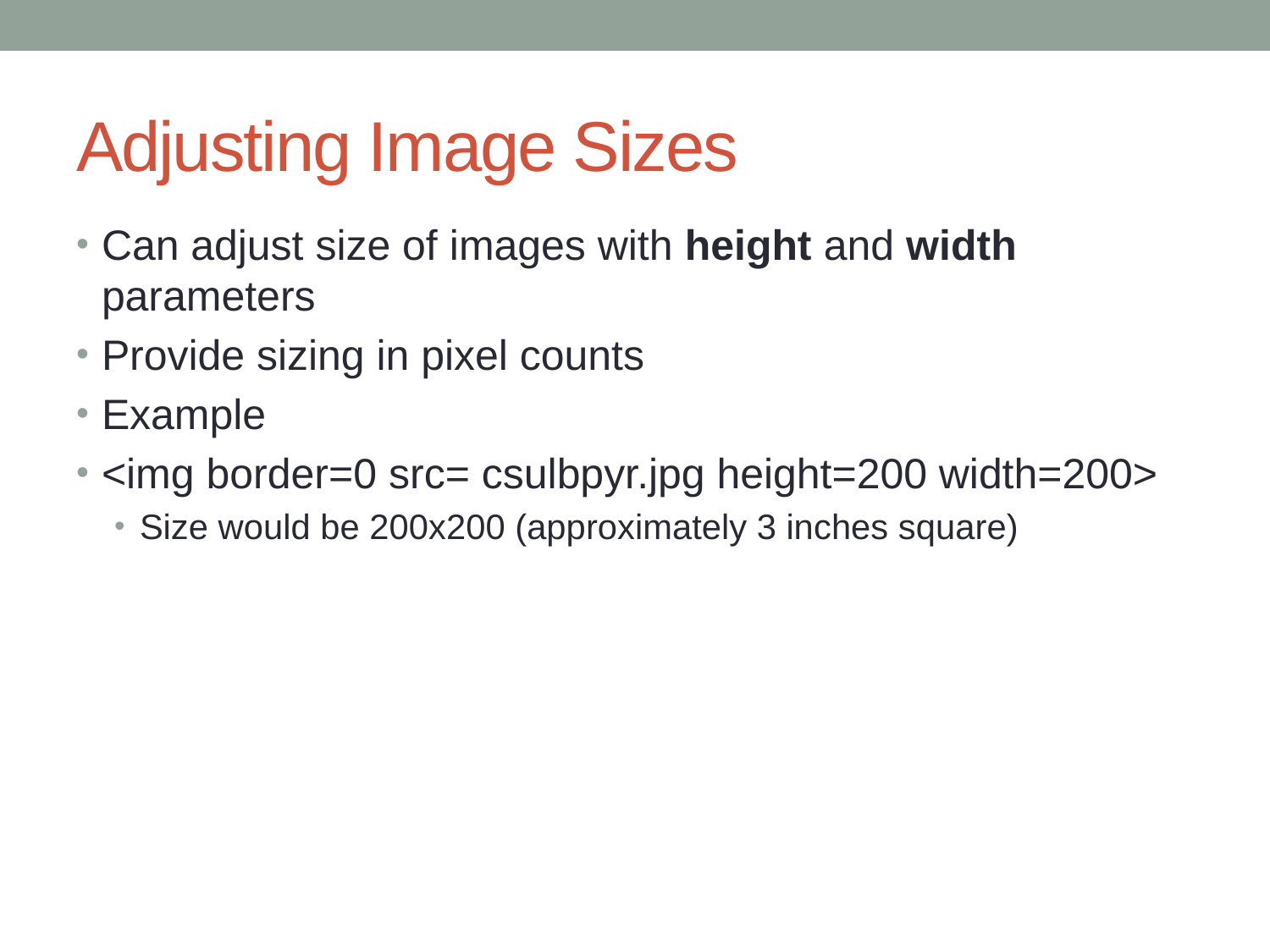

# Adjusting Image Sizes
Can adjust size of images with height and width parameters
Provide sizing in pixel counts
Example
<img border=0 src= csulbpyr.jpg height=200 width=200>
Size would be 200x200 (approximately 3 inches square)